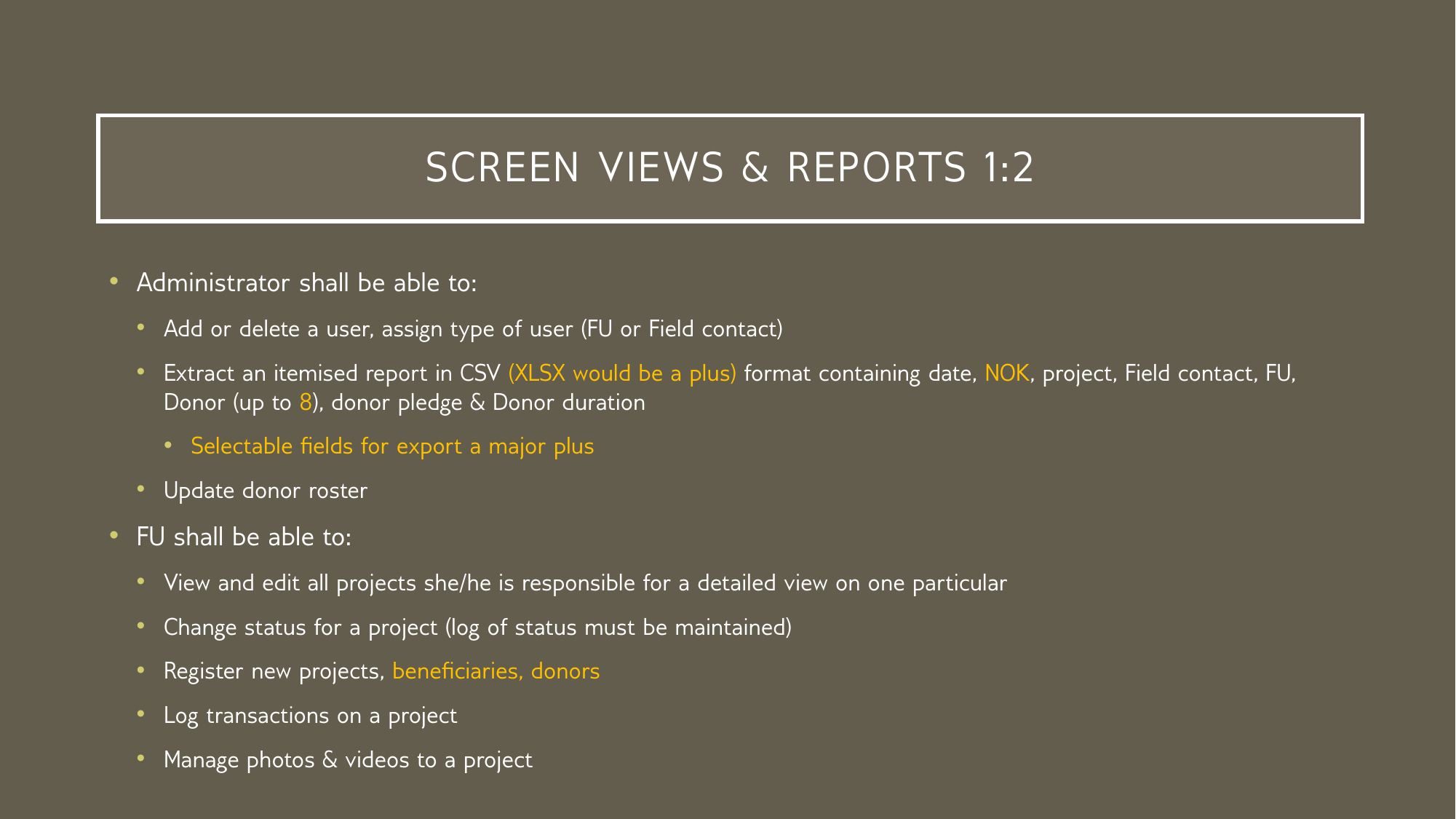

# Screen views & Reports 1:2
Administrator shall be able to:
Add or delete a user, assign type of user (FU or Field contact)
Extract an itemised report in CSV (XLSX would be a plus) format containing date, NOK, project, Field contact, FU, Donor (up to 8), donor pledge & Donor duration
Selectable fields for export a major plus
Update donor roster
FU shall be able to:
View and edit all projects she/he is responsible for a detailed view on one particular
Change status for a project (log of status must be maintained)
Register new projects, beneficiaries, donors
Log transactions on a project
Manage photos & videos to a project